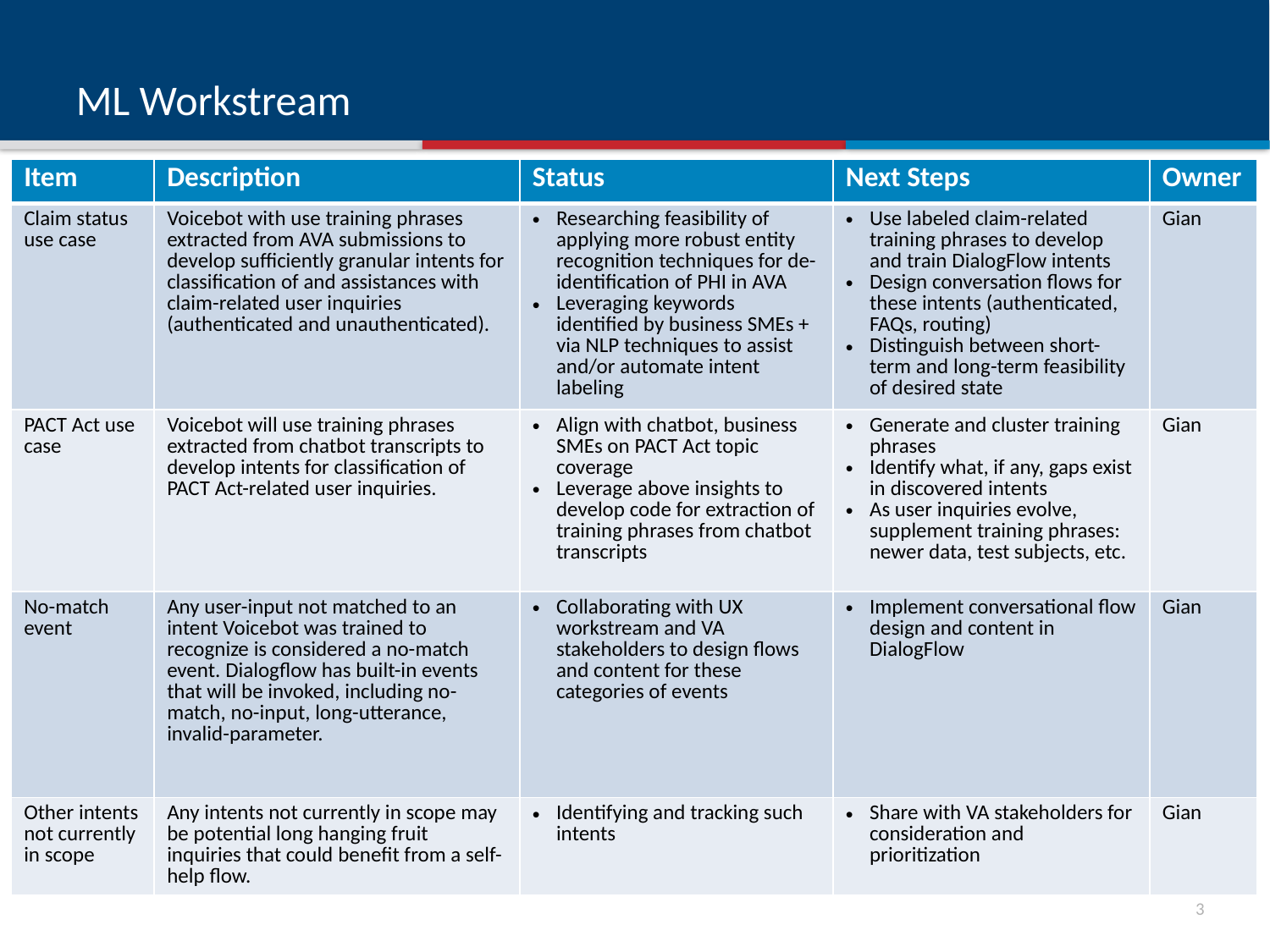

# ML Workstream
| Item | Description | Status | Next Steps | Owner |
| --- | --- | --- | --- | --- |
| Claim status use case | Voicebot with use training phrases extracted from AVA submissions to develop sufficiently granular intents for classification of and assistances with claim-related user inquiries (authenticated and unauthenticated). | Researching feasibility of applying more robust entity recognition techniques for de-identification of PHI in AVA Leveraging keywords identified by business SMEs + via NLP techniques to assist and/or automate intent labeling | Use labeled claim-related training phrases to develop and train DialogFlow intents Design conversation flows for these intents (authenticated, FAQs, routing) Distinguish between short-term and long-term feasibility of desired state | Gian |
| PACT Act use case | Voicebot will use training phrases extracted from chatbot transcripts to develop intents for classification of PACT Act-related user inquiries. | Align with chatbot, business SMEs on PACT Act topic coverage Leverage above insights to develop code for extraction of training phrases from chatbot transcripts | Generate and cluster training phrases Identify what, if any, gaps exist in discovered intents As user inquiries evolve, supplement training phrases: newer data, test subjects, etc. | Gian |
| No-match event | Any user-input not matched to an intent Voicebot was trained to recognize is considered a no-match event. Dialogflow has built-in events that will be invoked, including no-match, no-input, long-utterance, invalid-parameter. | Collaborating with UX workstream and VA stakeholders to design flows and content for these categories of events | Implement conversational flow design and content in DialogFlow | Gian |
| Other intents not currently in scope | Any intents not currently in scope may be potential long hanging fruit inquiries that could benefit from a self-help flow. | Identifying and tracking such intents | Share with VA stakeholders for consideration and prioritization | Gian |
3